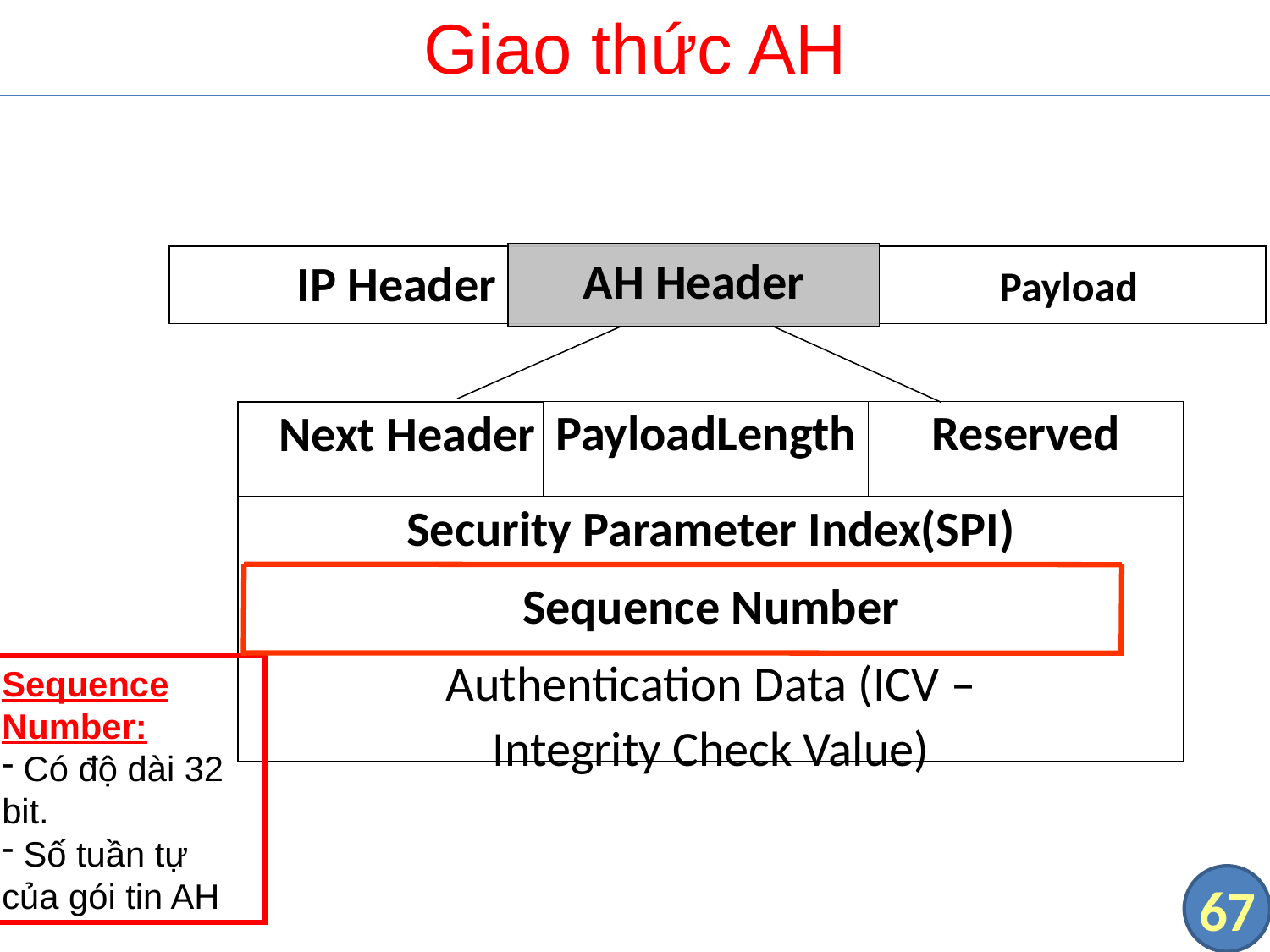

# Giao thức AH

AH Header
IP Header            	         	                        Payload

PayloadLength
Reserved
Next Header
Security Parameter Index(SPI)
Sequence Number

Authentication Data (ICV –
Integrity Check Value)
Sequence Number:
 Có độ dài 32 bit.
 Số tuần tự của gói tin AH
67